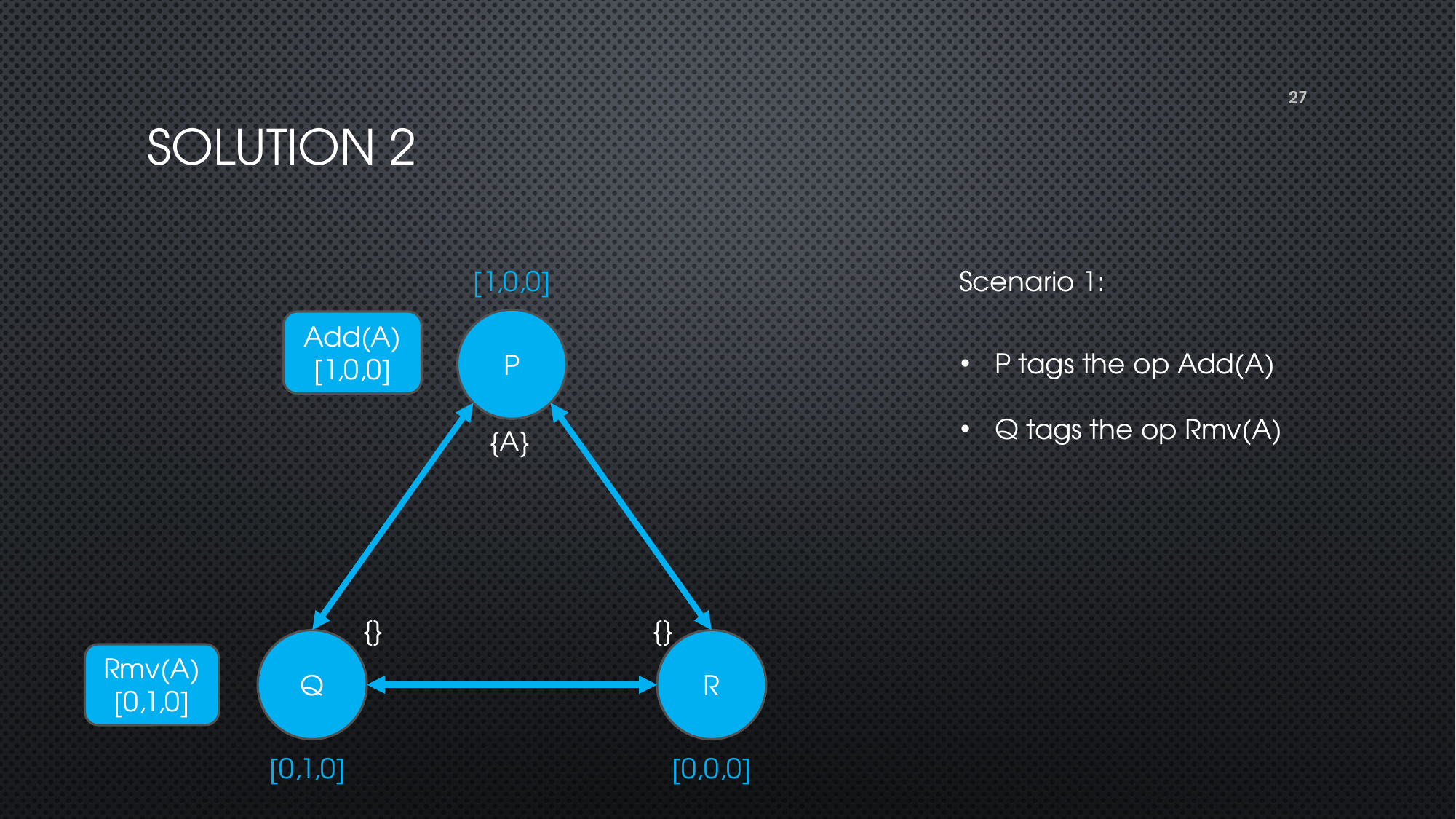

# Solution 2
27
[1,0,0]
Scenario 1:
P
Add(A)
[1,0,0]
P tags the op Add(A)

Q tags the op Rmv(A)
{A}
{}
{}
Q
R
Rmv(A)
[0,1,0]
[0,1,0]
[0,0,0]